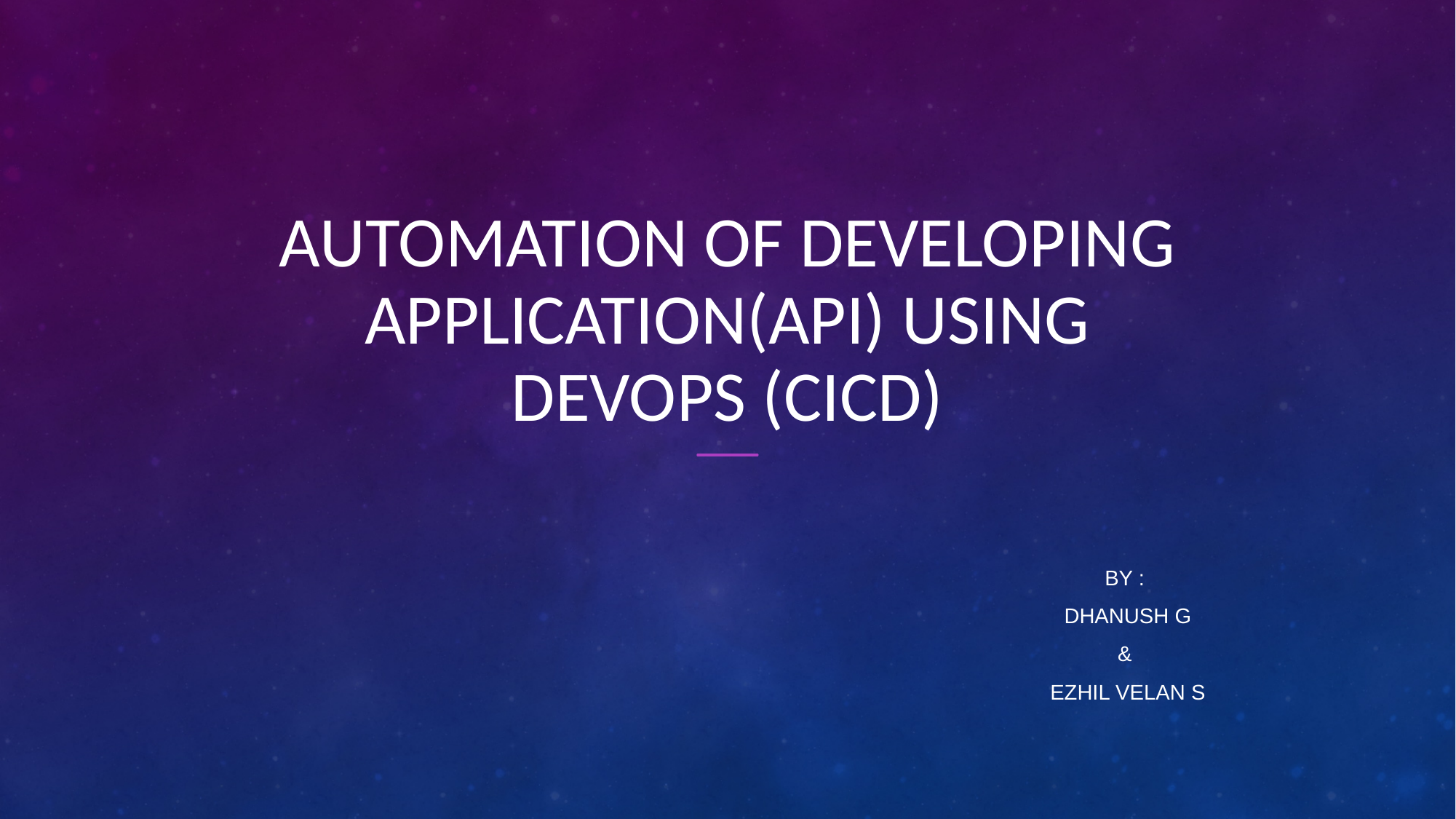

# AUTOMATION OF DEVELOPING APPLICATION(API) USING DevOPS (CICD)
By :
Dhanush g
&
Ezhil velan S